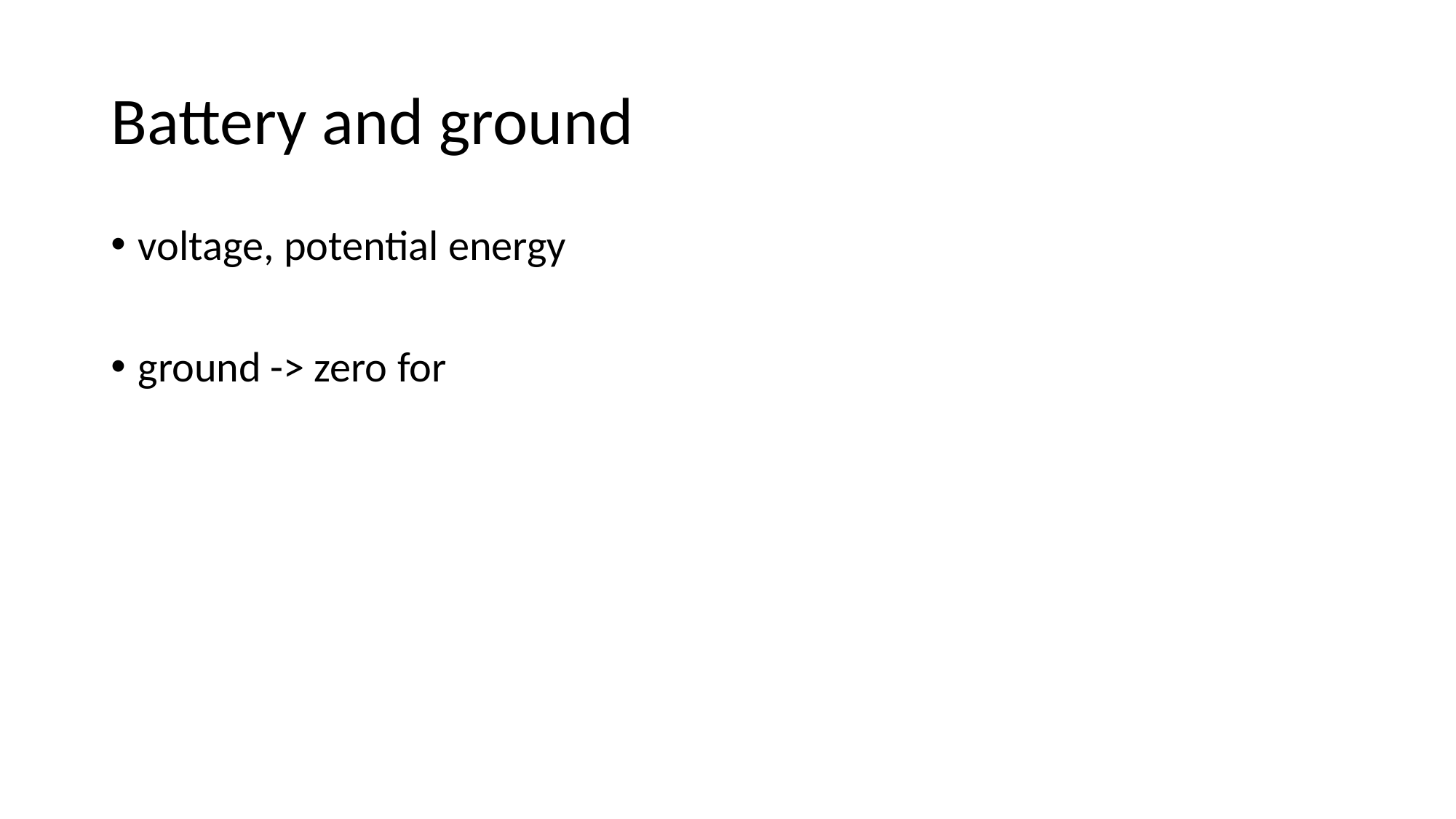

# Battery and ground
voltage, potential energy

ground -> zero for